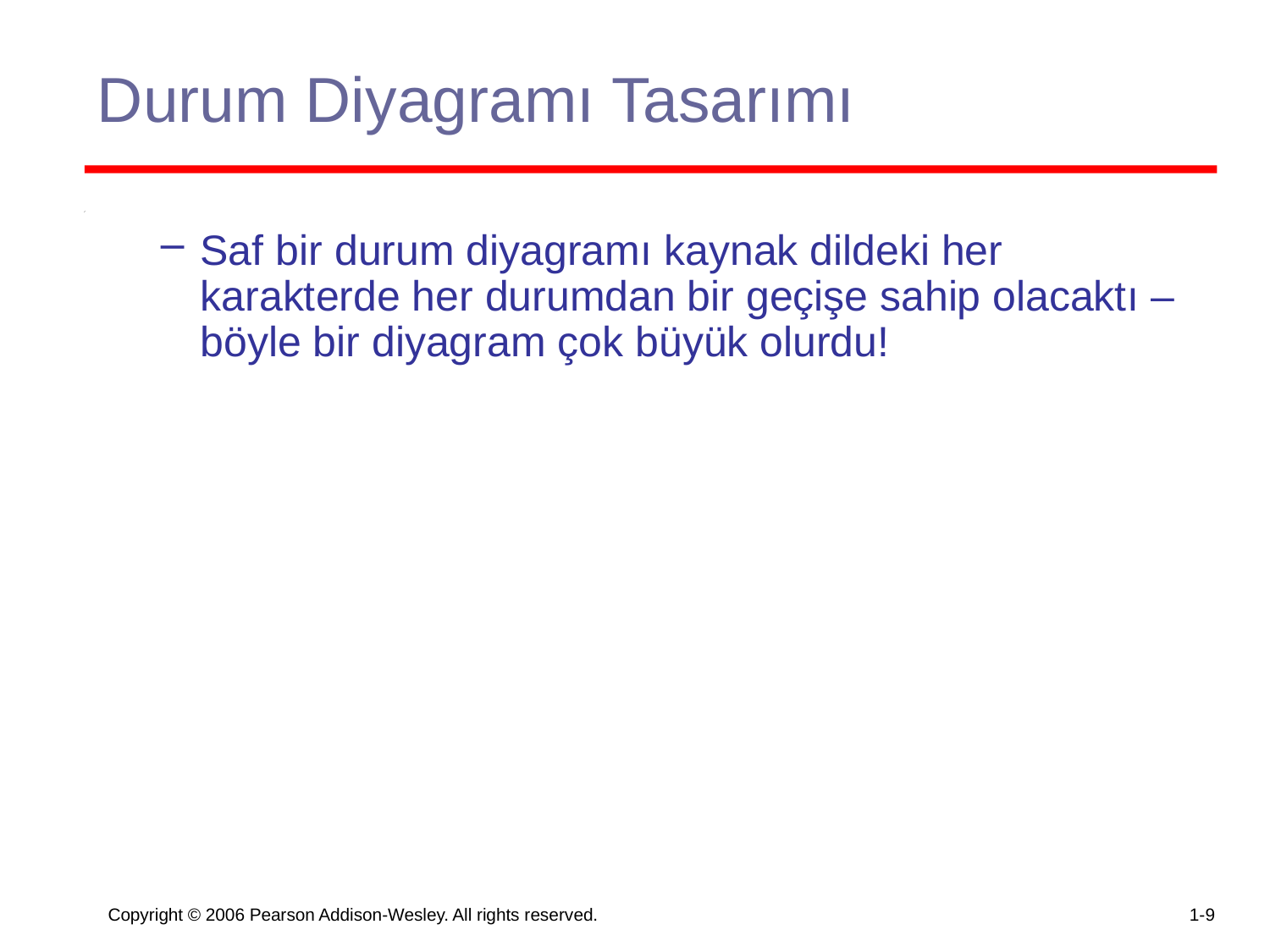

# Durum Diyagramı Tasarımı
Saf bir durum diyagramı kaynak dildeki her karakterde her durumdan bir geçişe sahip olacaktı – böyle bir diyagram çok büyük olurdu!
Copyright © 2006 Pearson Addison-Wesley. All rights reserved.
1-9